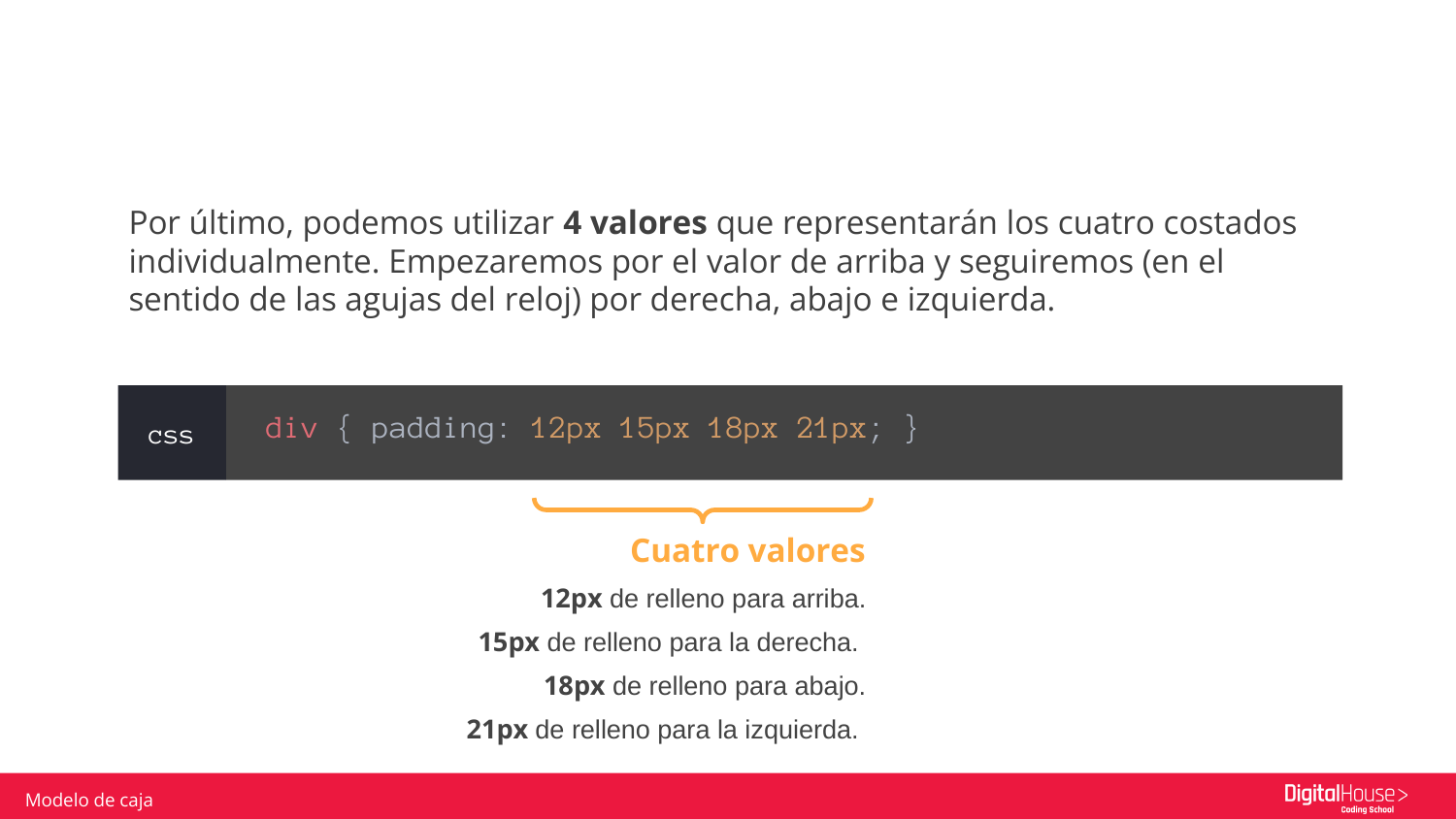

Por último, podemos utilizar 4 valores que representarán los cuatro costados individualmente. Empezaremos por el valor de arriba y seguiremos (en el sentido de las agujas del reloj) por derecha, abajo e izquierda.

div { padding: 12px 15px 18px 21px; }
css
Cuatro valores
12px de relleno para arriba.
15px de relleno para la derecha.
18px de relleno para abajo.
21px de relleno para la izquierda.